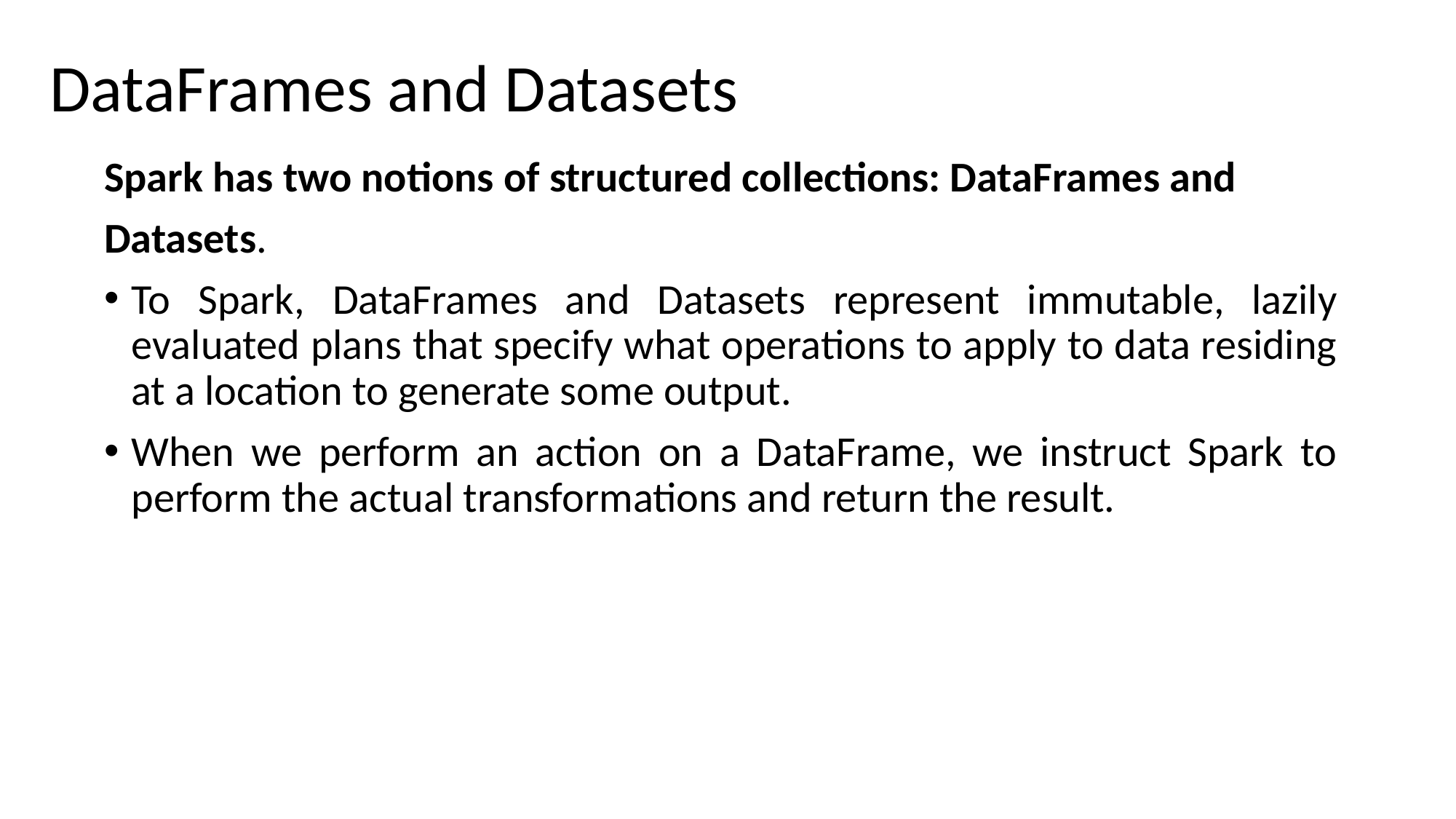

# DataFrames and Datasets
Spark has two notions of structured collections: DataFrames and
Datasets.
To Spark, DataFrames and Datasets represent immutable, lazily evaluated plans that specify what operations to apply to data residing at a location to generate some output.
When we perform an action on a DataFrame, we instruct Spark to perform the actual transformations and return the result.